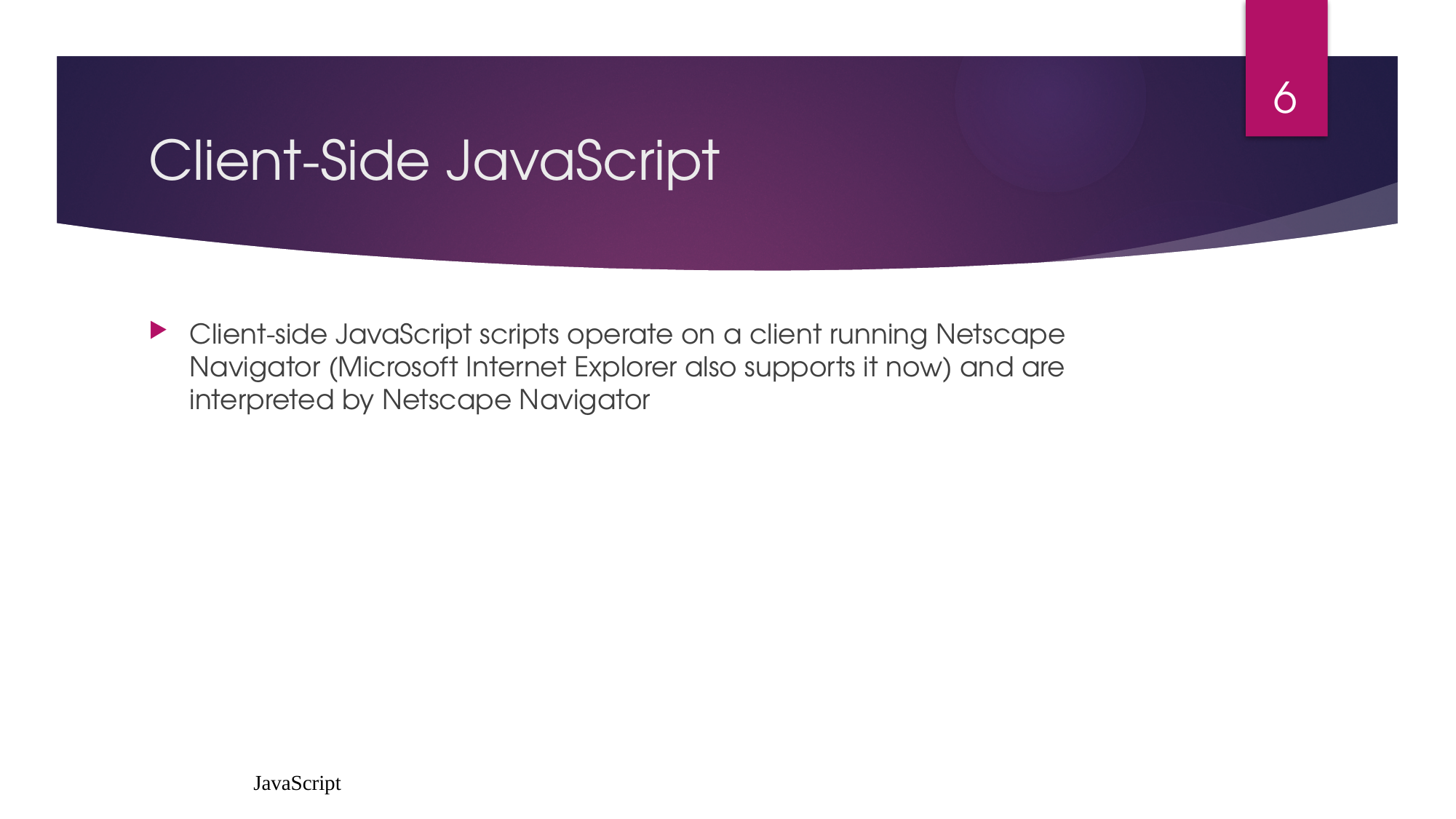

6
# Client-Side JavaScript
Client-side JavaScript scripts operate on a client running Netscape Navigator (Microsoft Internet Explorer also supports it now) and are interpreted by Netscape Navigator
JavaScript